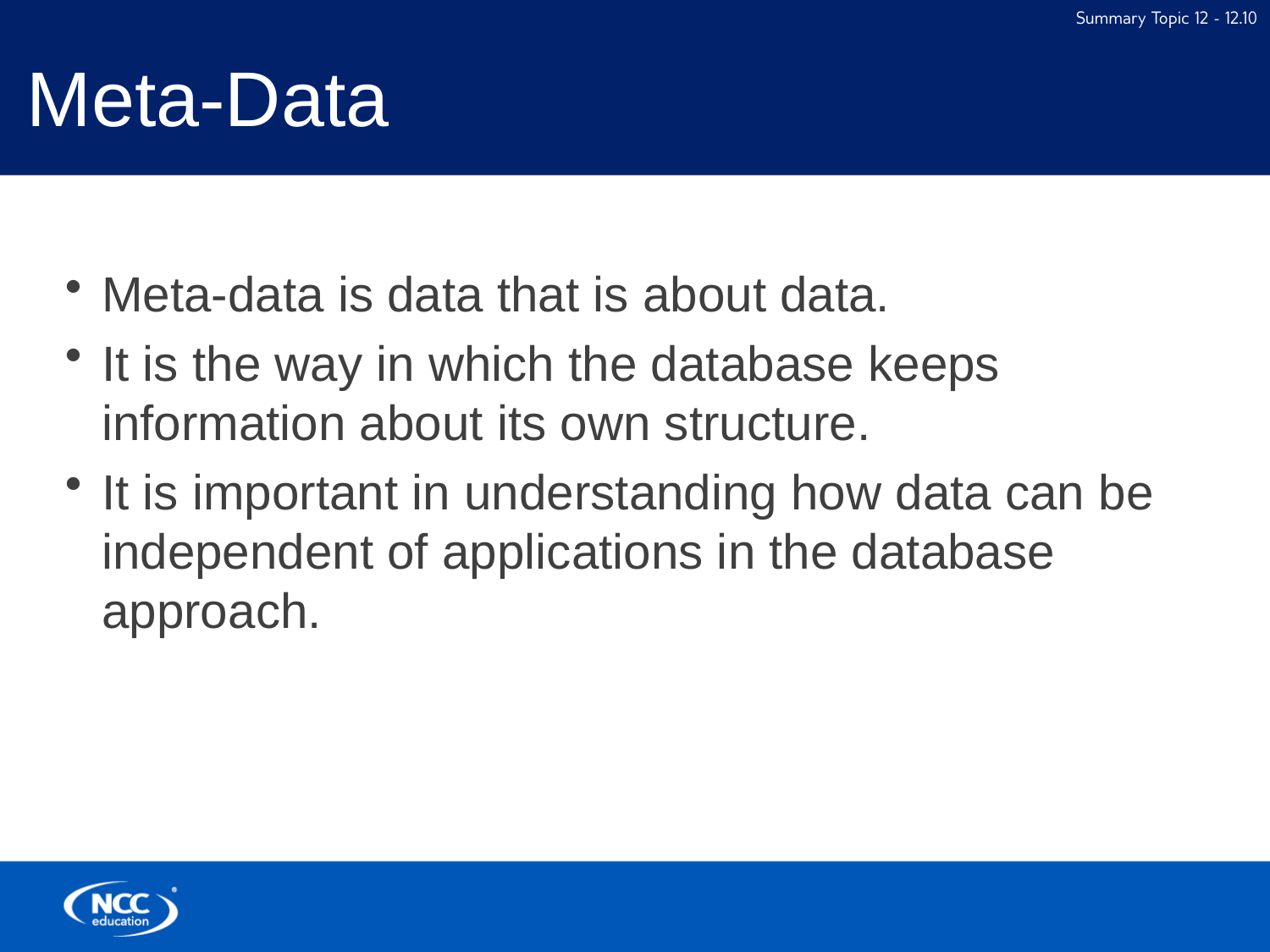

Meta-Data
Meta-data is data that is about data.
It is the way in which the database keeps information about its own structure.
It is important in understanding how data can be independent of applications in the database approach.